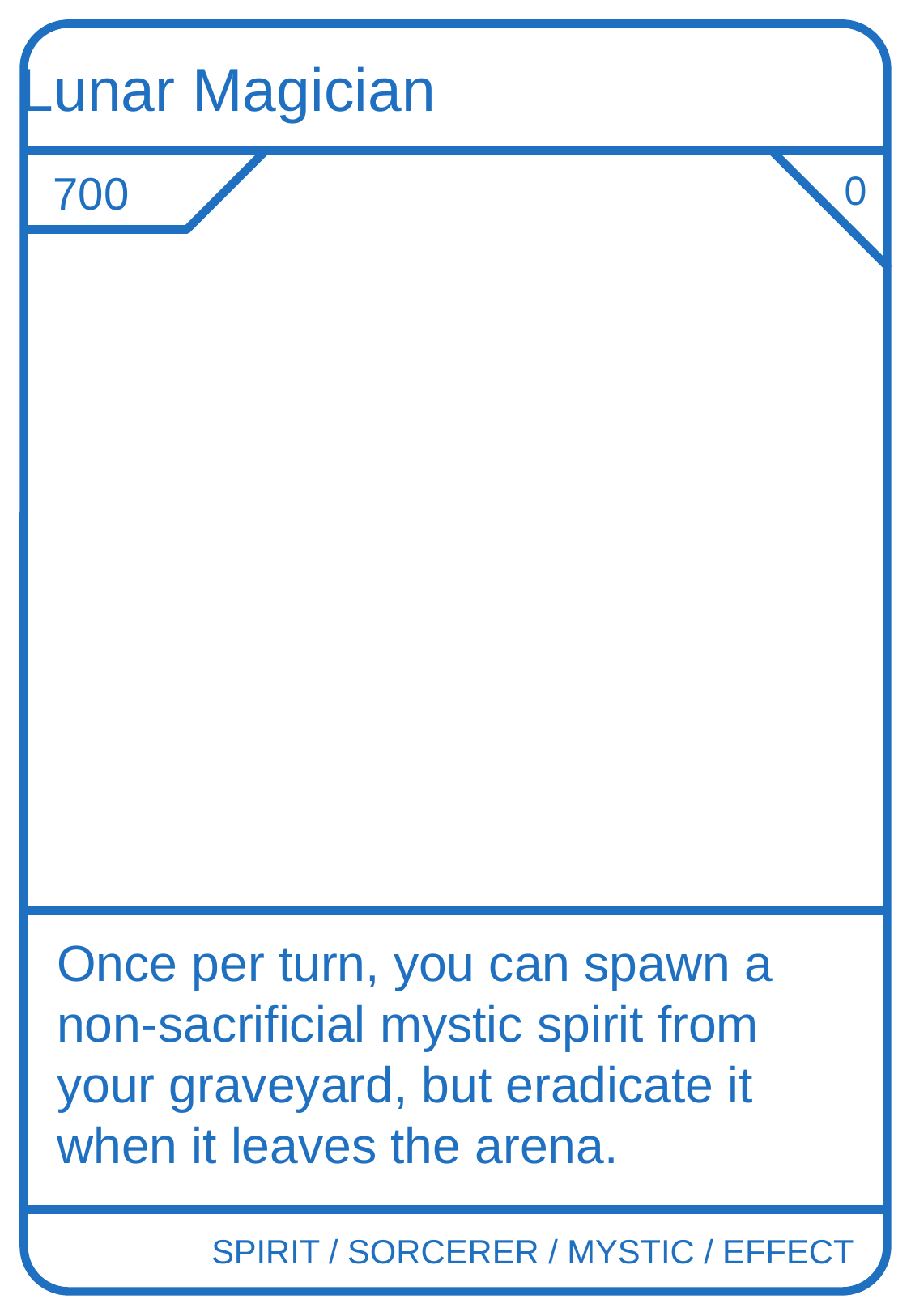

Lunar Magician
700
0
Once per turn, you can spawn a non-sacrificial mystic spirit from your graveyard, but eradicate it when it leaves the arena.
SPIRIT / SORCERER / MYSTIC / EFFECT